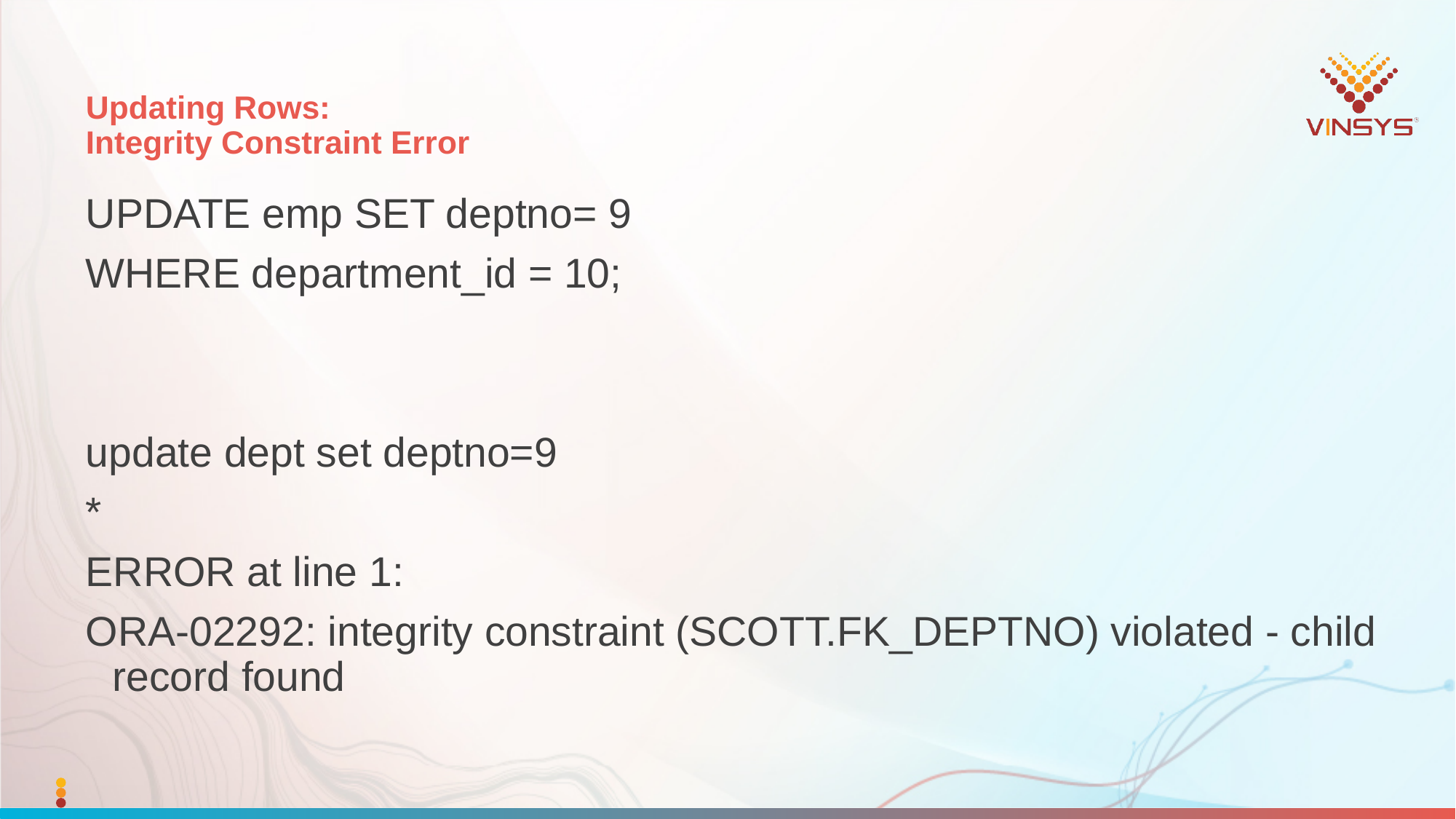

# Updating Rows: Integrity Constraint Error
UPDATE emp SET deptno= 9
WHERE department_id = 10;

update dept set deptno=9
*
ERROR at line 1:
ORA-02292: integrity constraint (SCOTT.FK_DEPTNO) violated - child record found